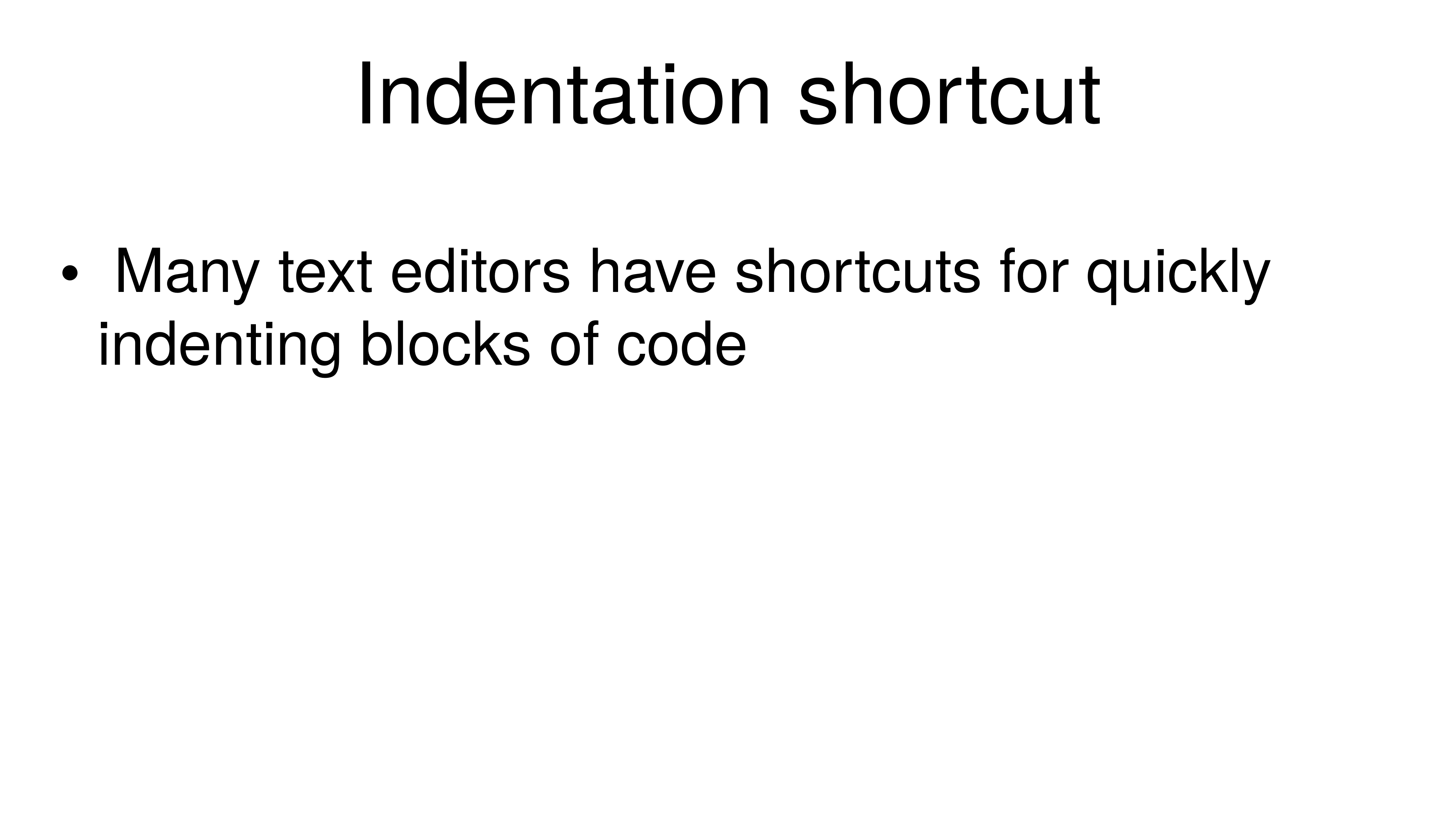

# Indentation shortcut
 Many text editors have shortcuts for quickly indenting blocks of code